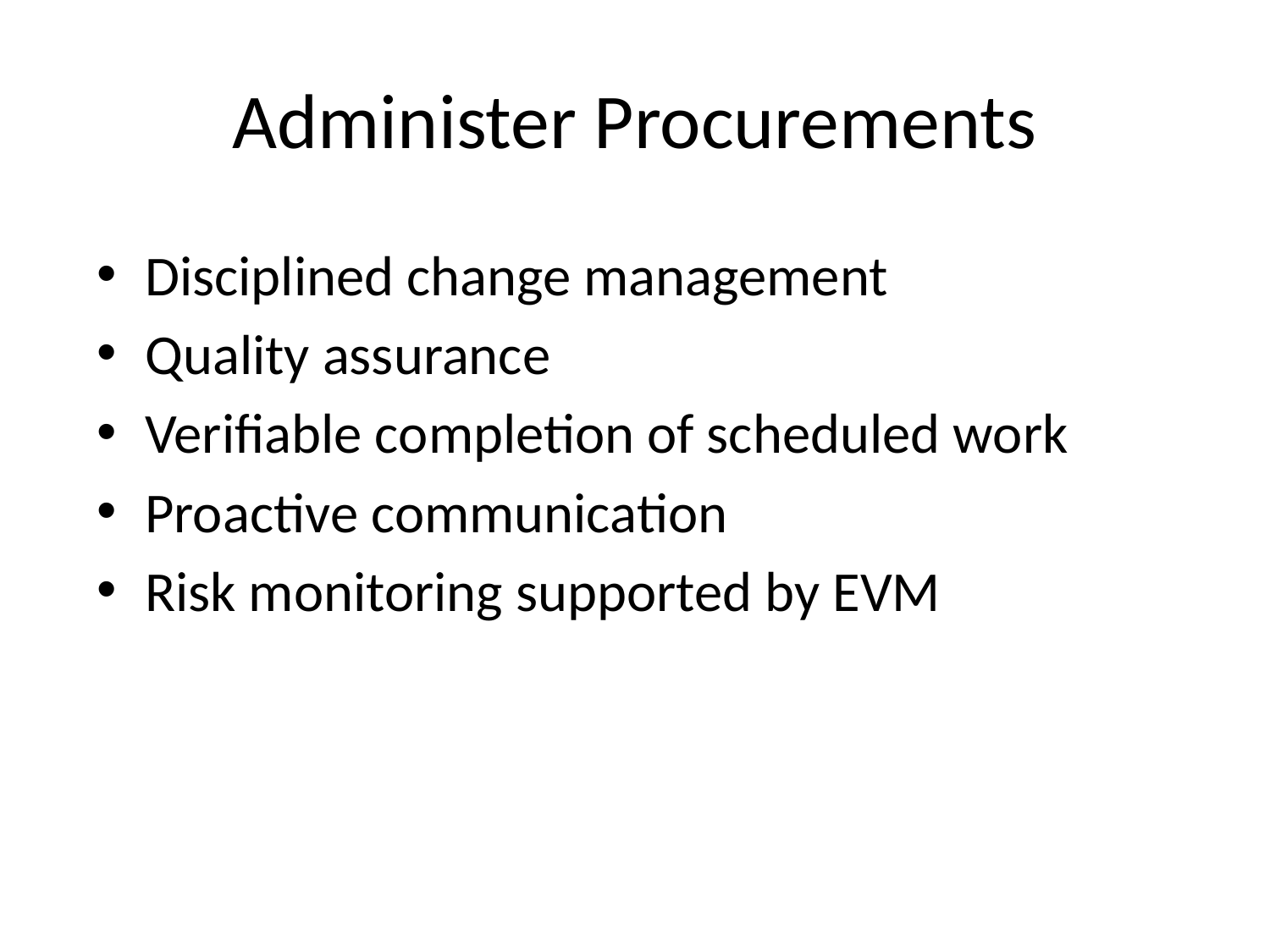

# Administer Procurements
Disciplined change management
Quality assurance
Verifiable completion of scheduled work
Proactive communication
Risk monitoring supported by EVM